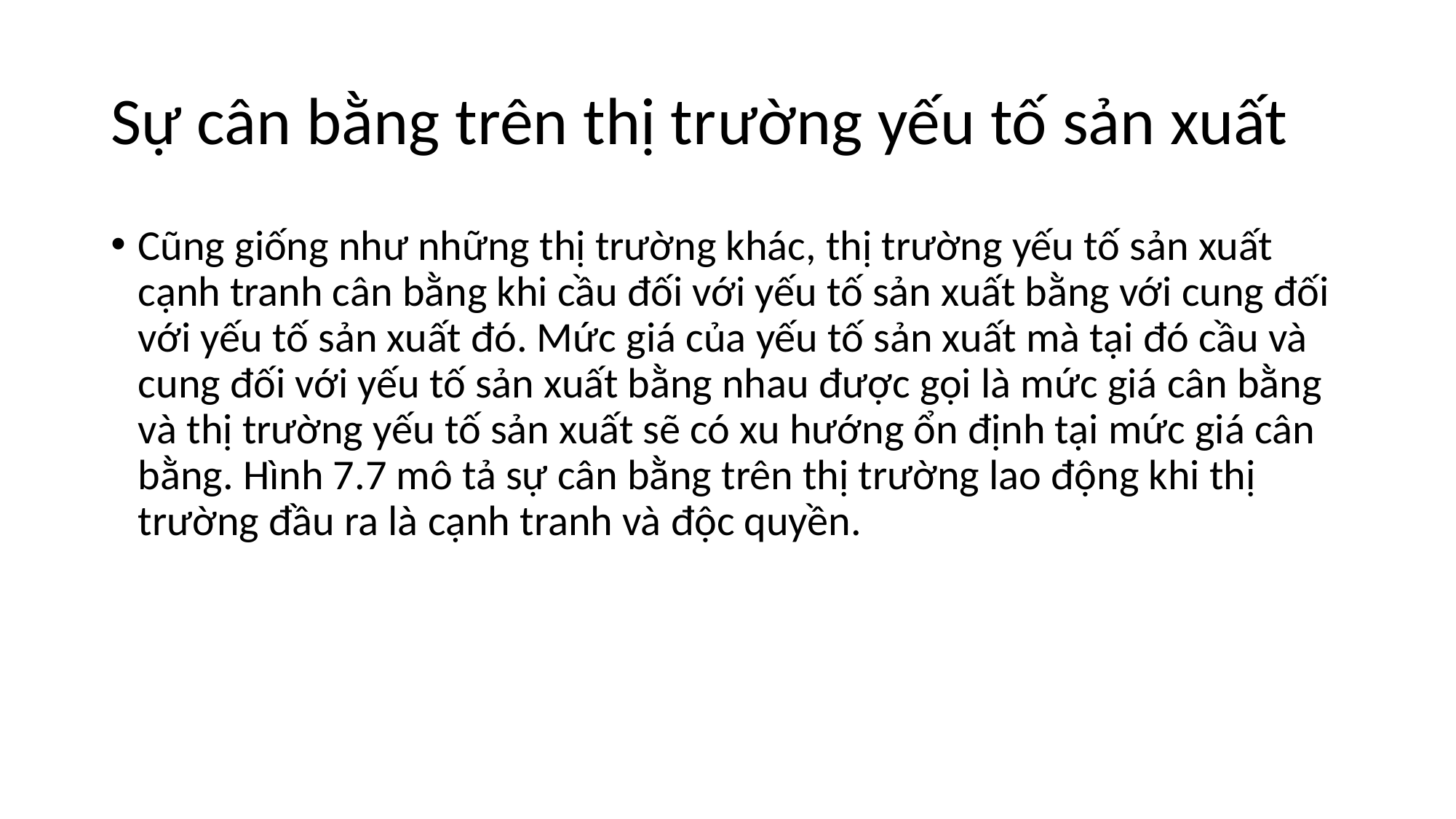

# Sự cân bằng trên thị trường yếu tố sản xuất
Cũng giống như những thị trường khác, thị trường yếu tố sản xuất cạnh tranh cân bằng khi cầu đối với yếu tố sản xuất bằng với cung đối với yếu tố sản xuất đó. Mức giá của yếu tố sản xuất mà tại đó cầu và cung đối với yếu tố sản xuất bằng nhau được gọi là mức giá cân bằng và thị trường yếu tố sản xuất sẽ có xu hướng ổn định tại mức giá cân bằng. Hình 7.7 mô tả sự cân bằng trên thị trường lao động khi thị trường đầu ra là cạnh tranh và độc quyền.